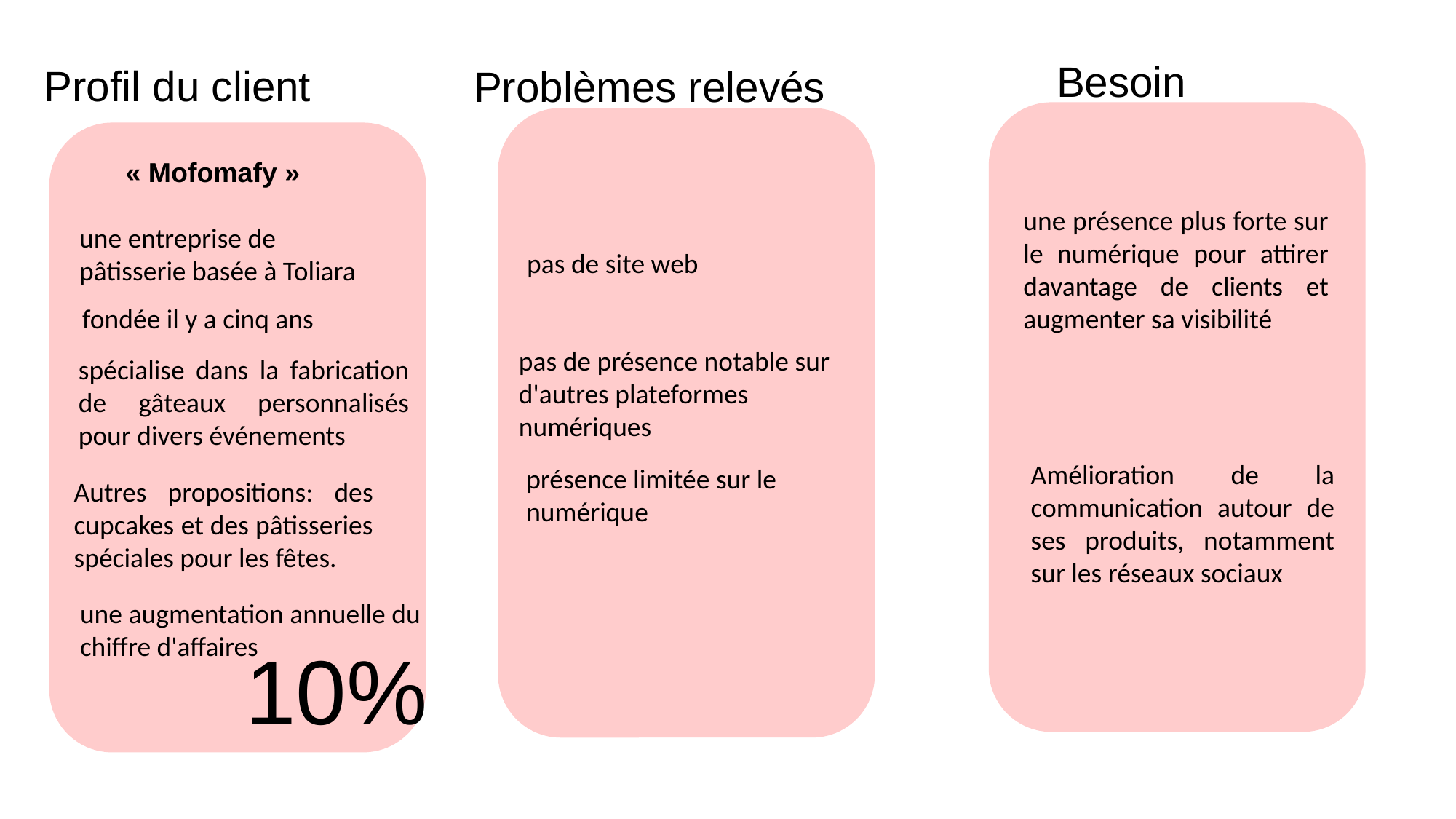

Besoin
Profil du client
Problèmes relevés

une présence plus forte sur le numérique pour attirer davantage de clients et augmenter sa visibilité
Amélioration de la communication autour de ses produits, notamment sur les réseaux sociaux

pas de site web
pas de présence notable sur d'autres plateformes numériques
présence limitée sur le numérique

« Mofomafy »
une entreprise de pâtisserie basée à Toliara
fondée il y a cinq ans
spécialise dans la fabrication de gâteaux personnalisés pour divers événements
Autres propositions: des cupcakes et des pâtisseries spéciales pour les fêtes.
une augmentation annuelle du  chiffre d'affaires
10%